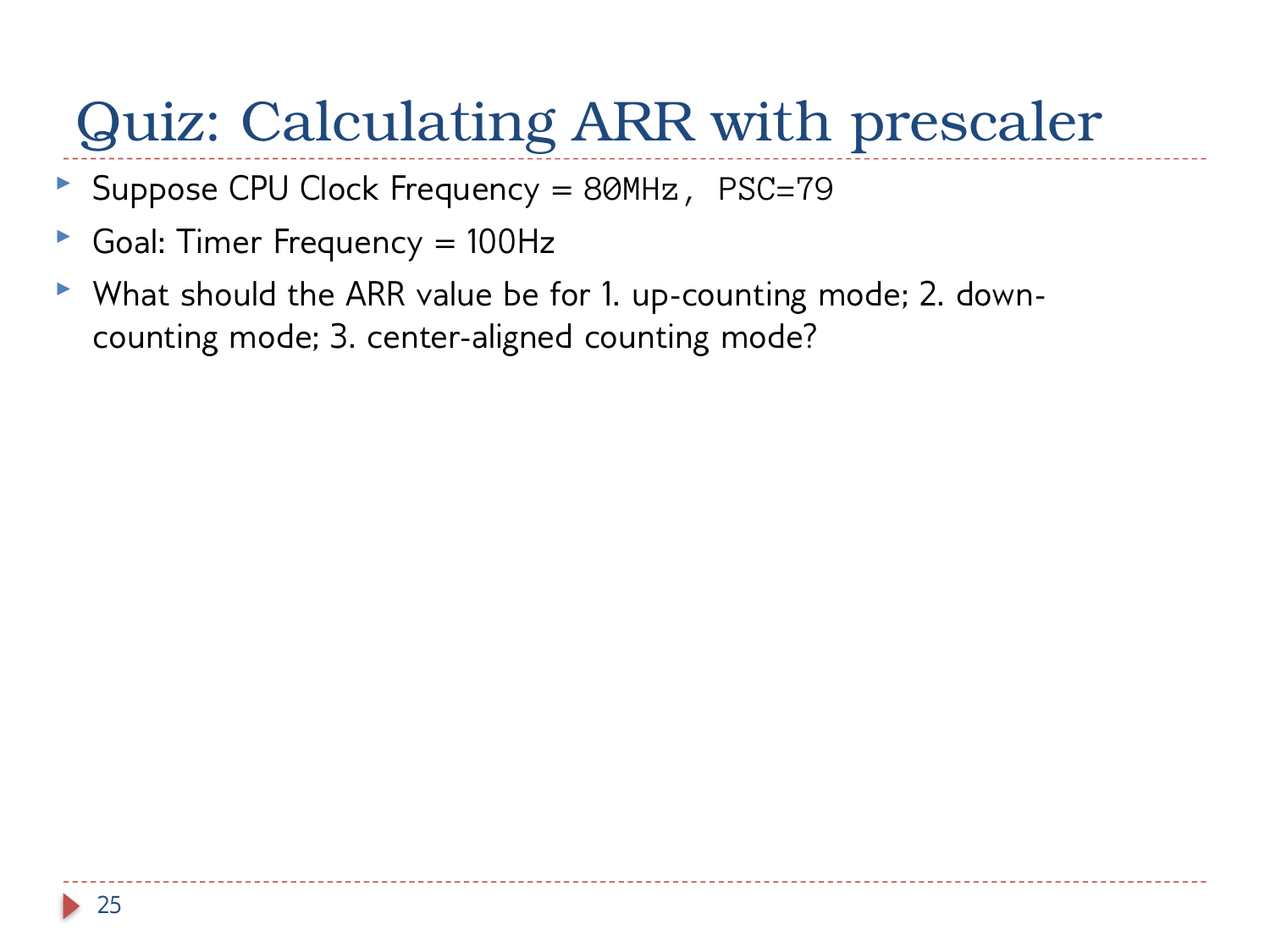

# Quiz: Calculating ARR with prescaler
Suppose CPU Clock Frequency = 80MHz, PSC=79
Goal: Timer Frequency = 100Hz
What should the ARR value be for 1. up-counting mode; 2. down-counting mode; 3. center-aligned counting mode?
25